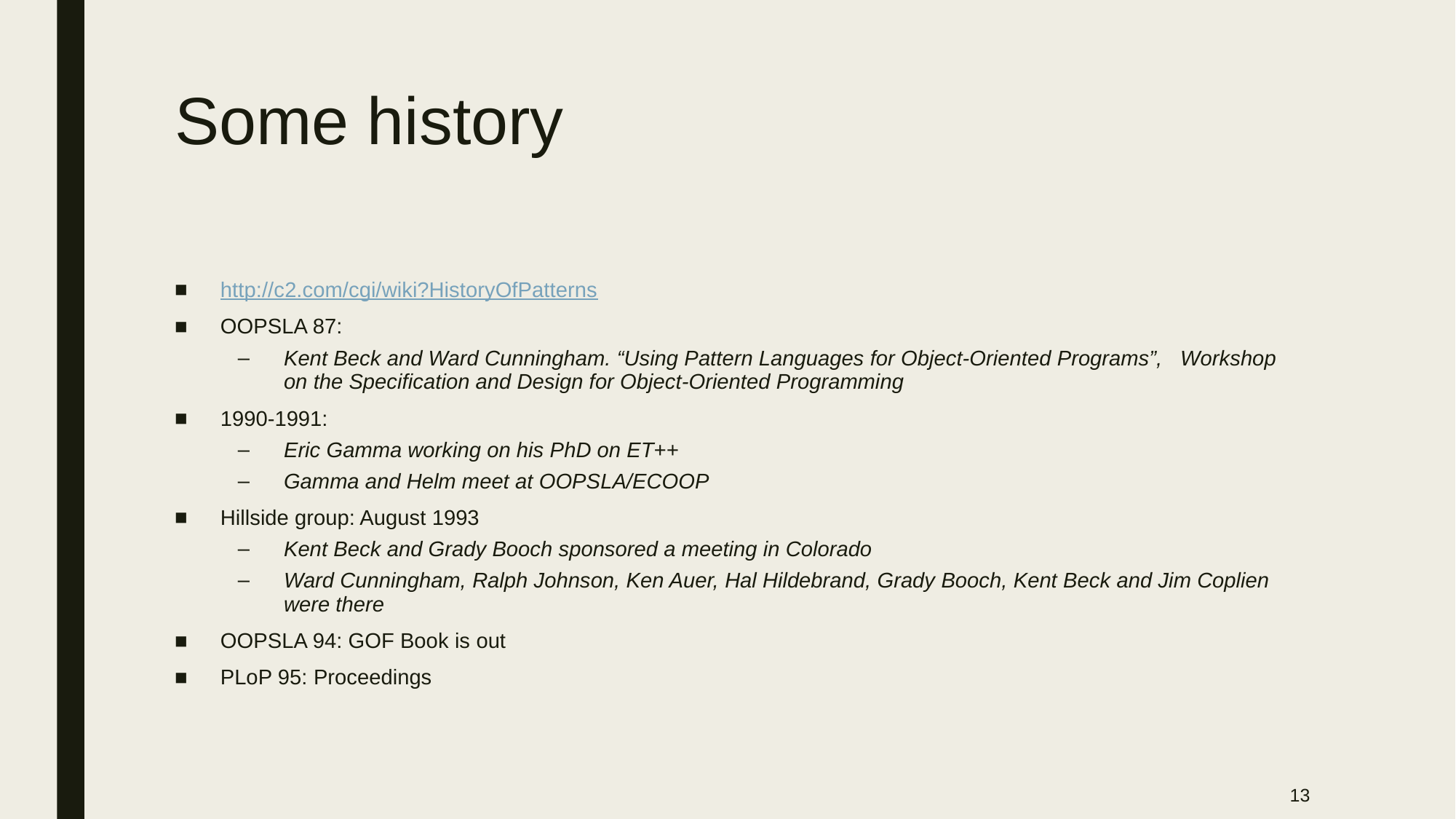

# Some history
http://c2.com/cgi/wiki?HistoryOfPatterns
OOPSLA 87:
Kent Beck and Ward Cunningham. “Using Pattern Languages for Object-Oriented Programs”,   Workshop on the Specification and Design for Object-Oriented Programming
1990-1991:
Eric Gamma working on his PhD on ET++
Gamma and Helm meet at OOPSLA/ECOOP
Hillside group: August 1993
Kent Beck and Grady Booch sponsored a meeting in Colorado
Ward Cunningham, Ralph Johnson, Ken Auer, Hal Hildebrand, Grady Booch, Kent Beck and Jim Coplien were there
OOPSLA 94: GOF Book is out
PLoP 95: Proceedings

13